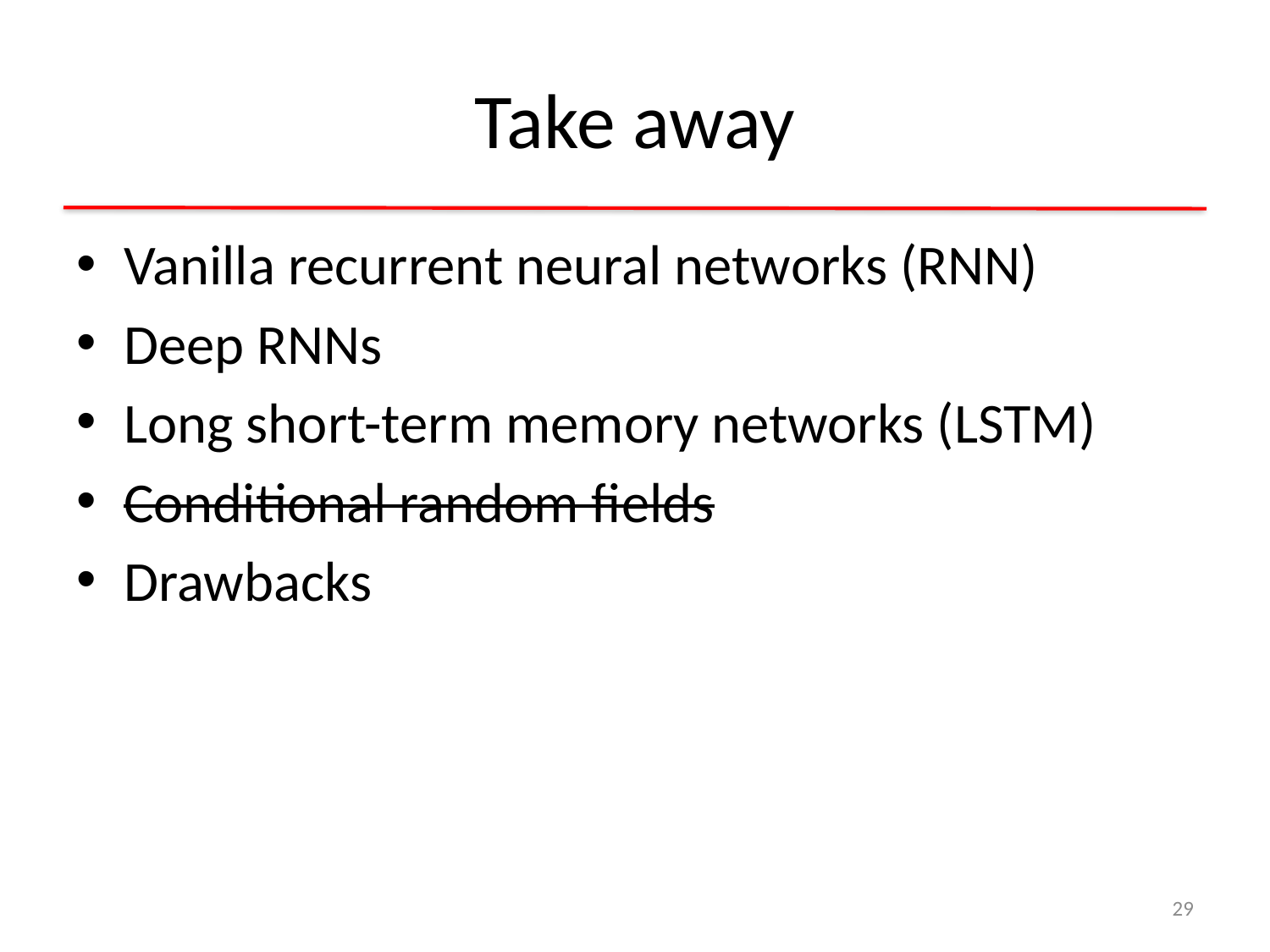

# Take away
Vanilla recurrent neural networks (RNN)
Deep RNNs
Long short-term memory networks (LSTM)
Conditional random fields
Drawbacks
29